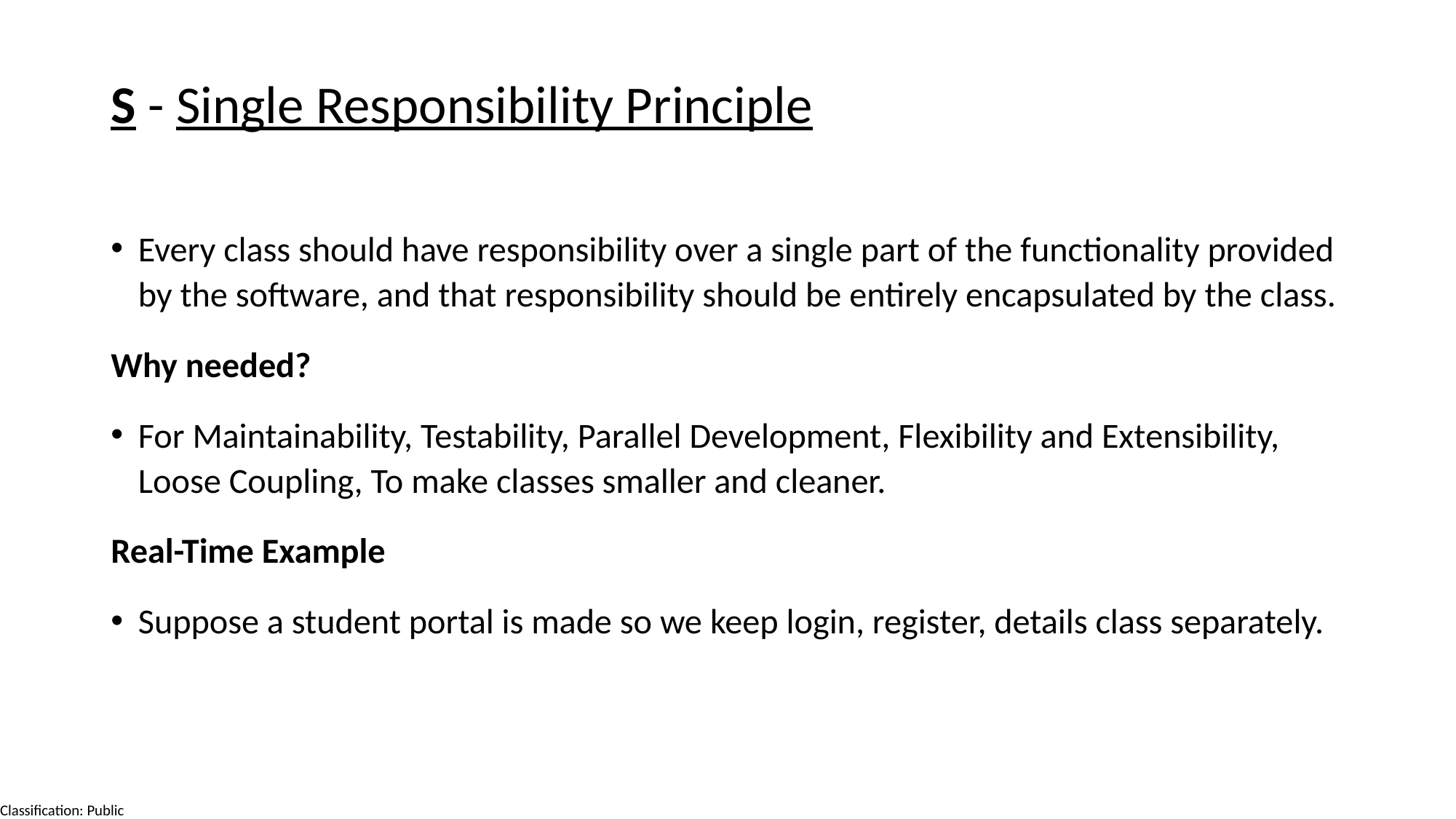

# S - Single Responsibility Principle
Every class should have responsibility over a single part of the functionality provided by the software, and that responsibility should be entirely encapsulated by the class.
Why needed?
For Maintainability, Testability, Parallel Development, Flexibility and Extensibility, Loose Coupling, To make classes smaller and cleaner.
Real-Time Example
Suppose a student portal is made so we keep login, register, details class separately.